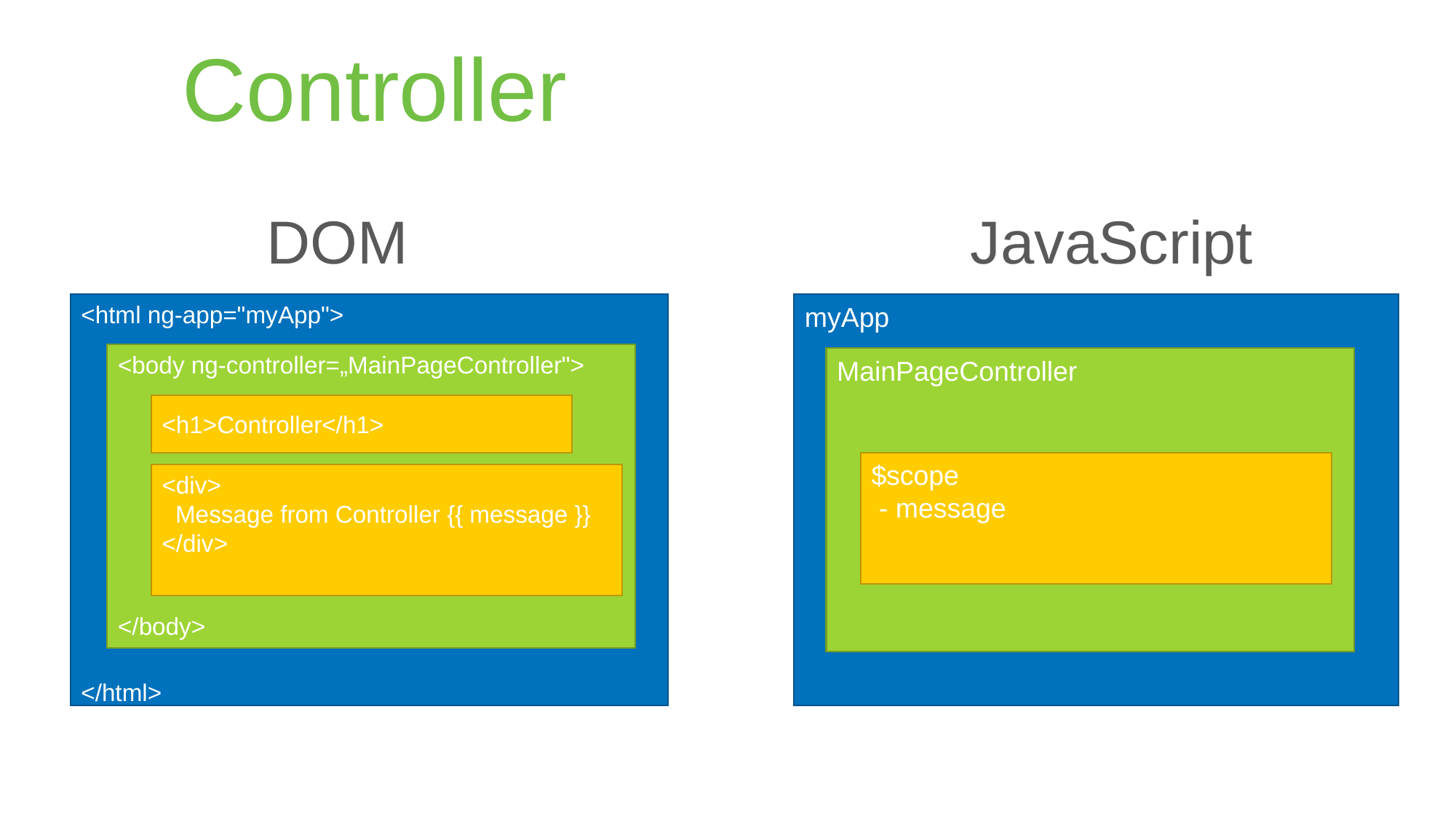

# Controller
JavaScript
DOM
<html ng-app="myApp">

</html>
myApp
<body ng-controller=„MainPageController">

</body>
MainPageController
<h1>Controller</h1>
$scope
 - message
<div>
  Message from Controller {{ message }}
</div>